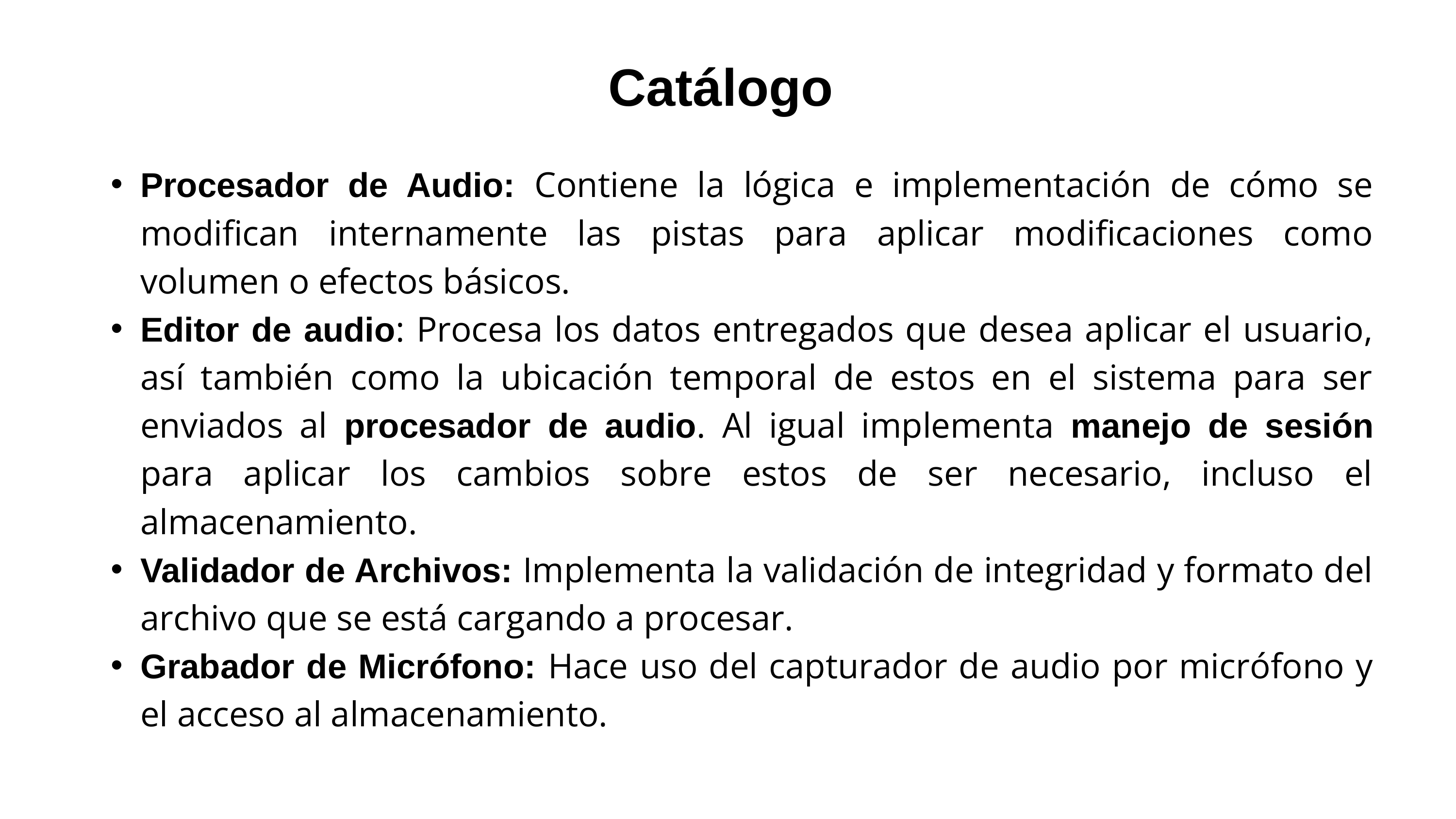

Catálogo

Procesador de Audio: Contiene la lógica e implementación de cómo se modifican internamente las pistas para aplicar modificaciones como volumen o efectos básicos.
Editor de audio: Procesa los datos entregados que desea aplicar el usuario, así también como la ubicación temporal de estos en el sistema para ser enviados al procesador de audio. Al igual implementa manejo de sesión para aplicar los cambios sobre estos de ser necesario, incluso el almacenamiento.
Validador de Archivos: Implementa la validación de integridad y formato del archivo que se está cargando a procesar.
Grabador de Micrófono: Hace uso del capturador de audio por micrófono y el acceso al almacenamiento.